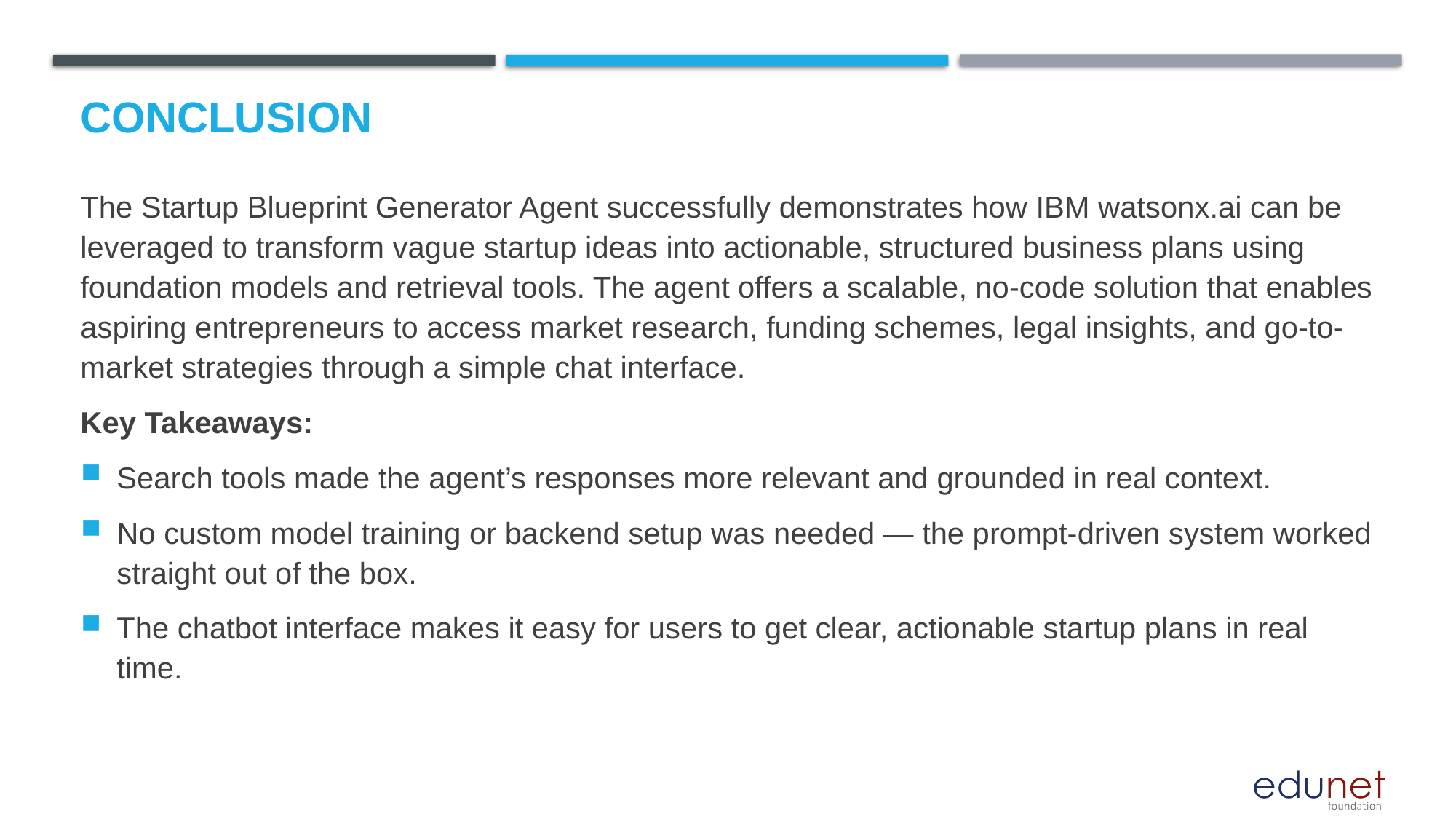

# Conclusion
The Startup Blueprint Generator Agent successfully demonstrates how IBM watsonx.ai can be leveraged to transform vague startup ideas into actionable, structured business plans using foundation models and retrieval tools. The agent offers a scalable, no-code solution that enables aspiring entrepreneurs to access market research, funding schemes, legal insights, and go-to-market strategies through a simple chat interface.
Key Takeaways:
Search tools made the agent’s responses more relevant and grounded in real context.
No custom model training or backend setup was needed — the prompt-driven system worked straight out of the box.
The chatbot interface makes it easy for users to get clear, actionable startup plans in real time.